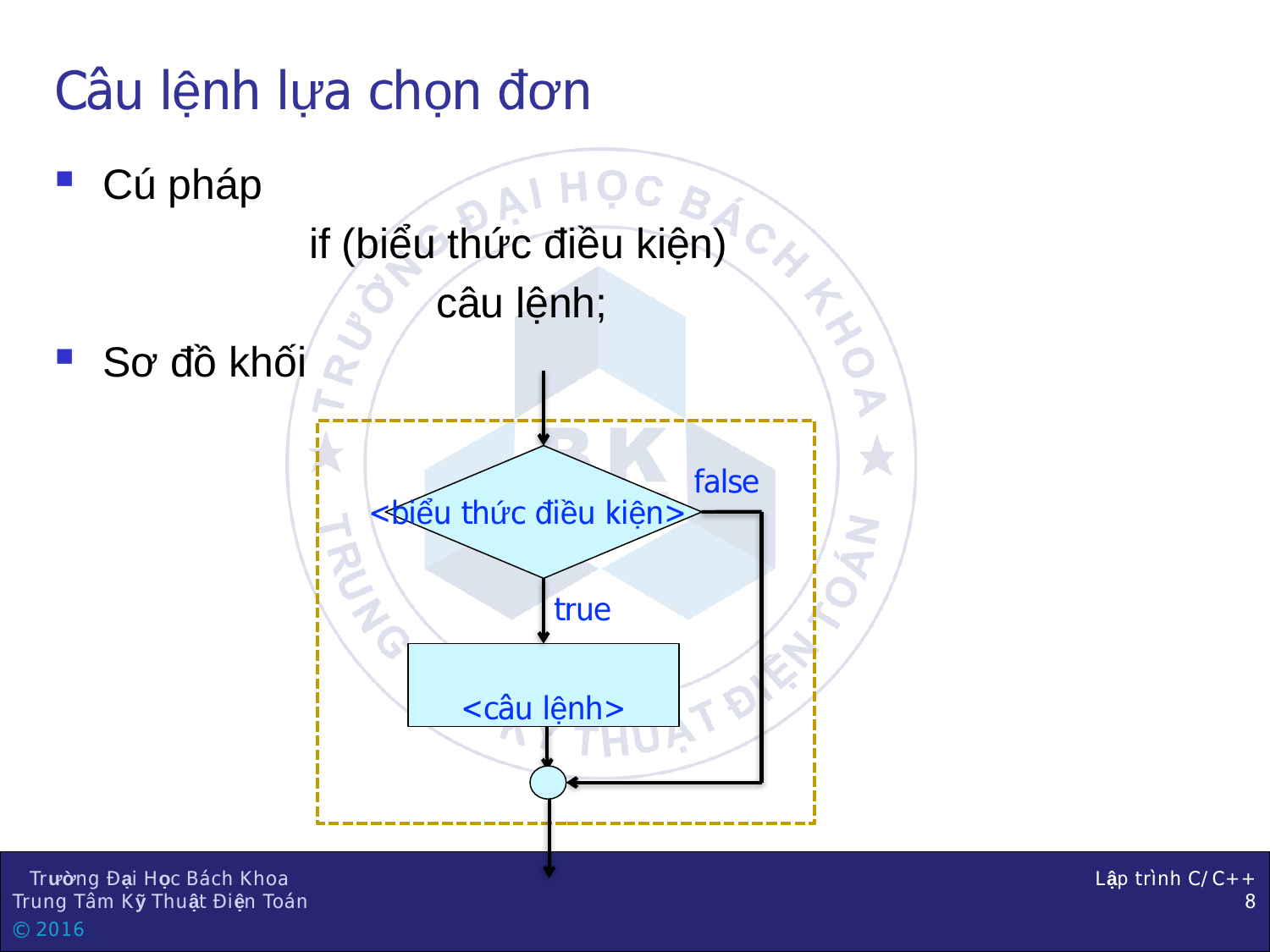

# Câu lệnh lựa chọn đơn
Cú pháp
		if (biểu thức điều kiện)
			câu lệnh;
Sơ đồ khối

false
<biểu thức điều kiện>
true
<câu lệnh>